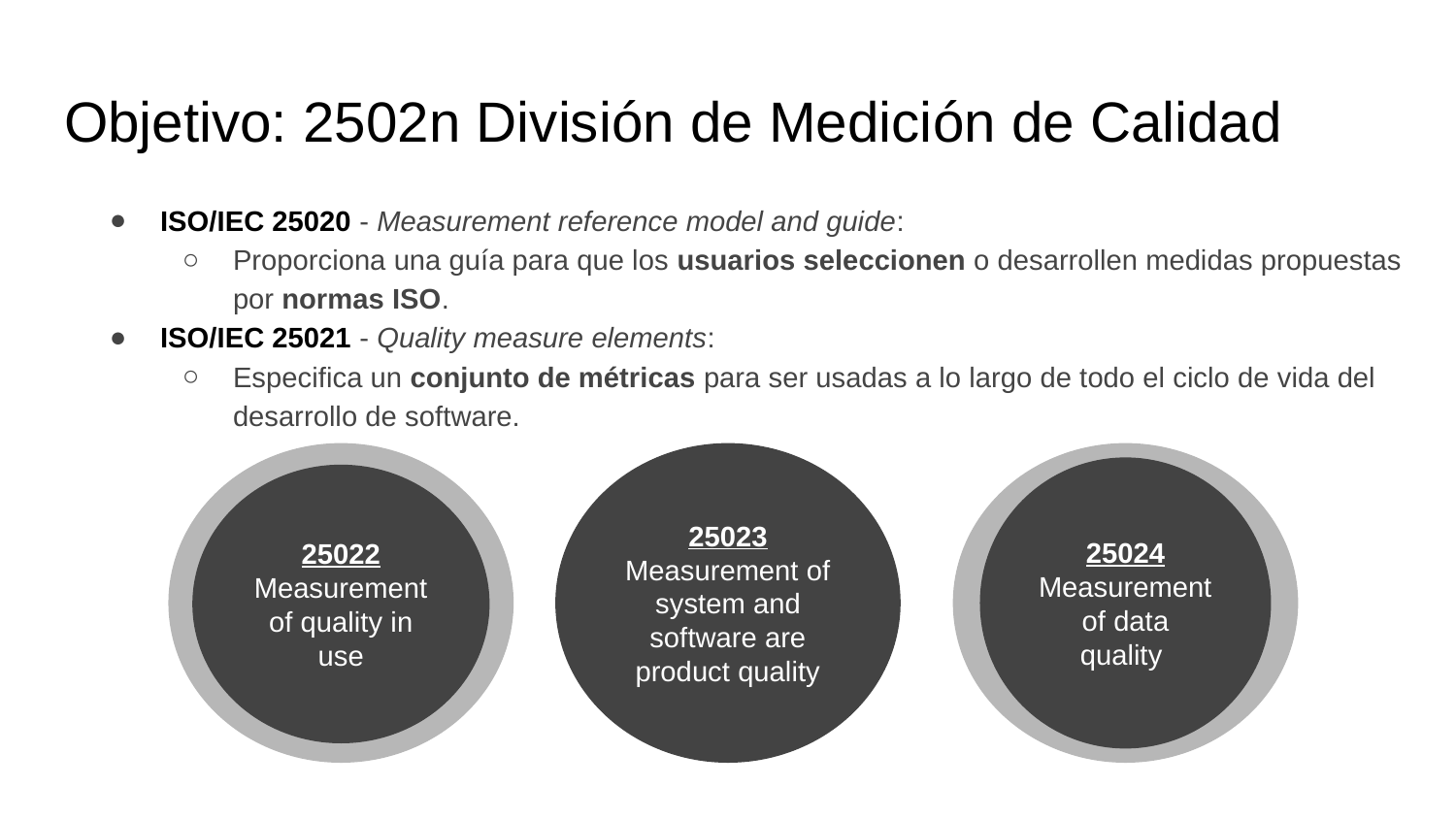

# Objetivo: 2502n División de Medición de Calidad
ISO/IEC 25020 - Measurement reference model and guide:
Proporciona una guía para que los usuarios seleccionen o desarrollen medidas propuestas por normas ISO.
ISO/IEC 25021 - Quality measure elements:
Especifica un conjunto de métricas para ser usadas a lo largo de todo el ciclo de vida del desarrollo de software.

25022 Measurement of quality in use
25023 Measurement of system and software are product quality
25024 Measurement of data quality
25024 Measurement of data quality
25022 Measurement of quality in use